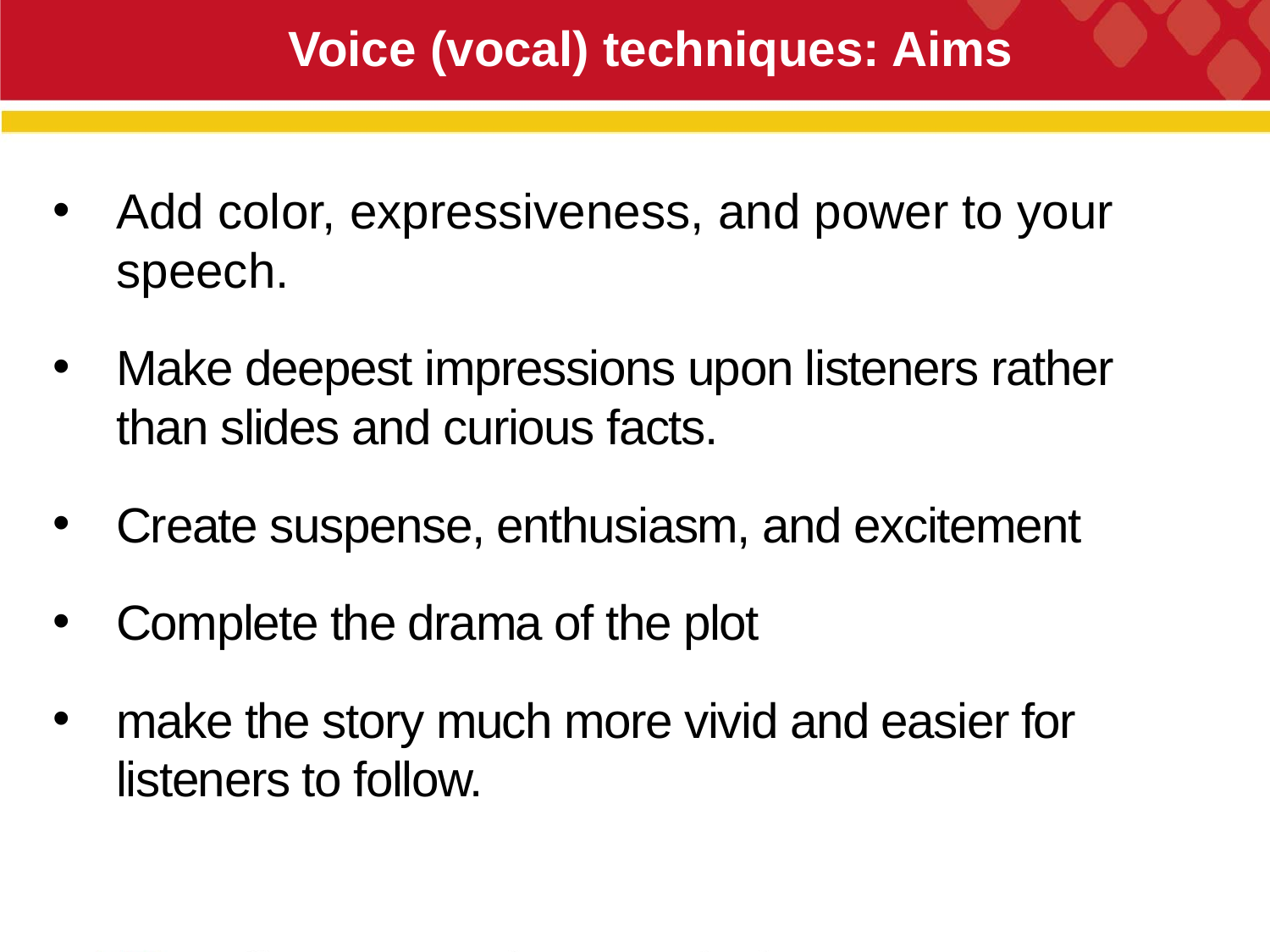

Voice (vocal) techniques: Aims
Add color, expressiveness, and power to your speech.
Make deepest impressions upon listeners rather than slides and curious facts.
Create suspense, enthusiasm, and excitement
Complete the drama of the plot
make the story much more vivid and easier for listeners to follow.